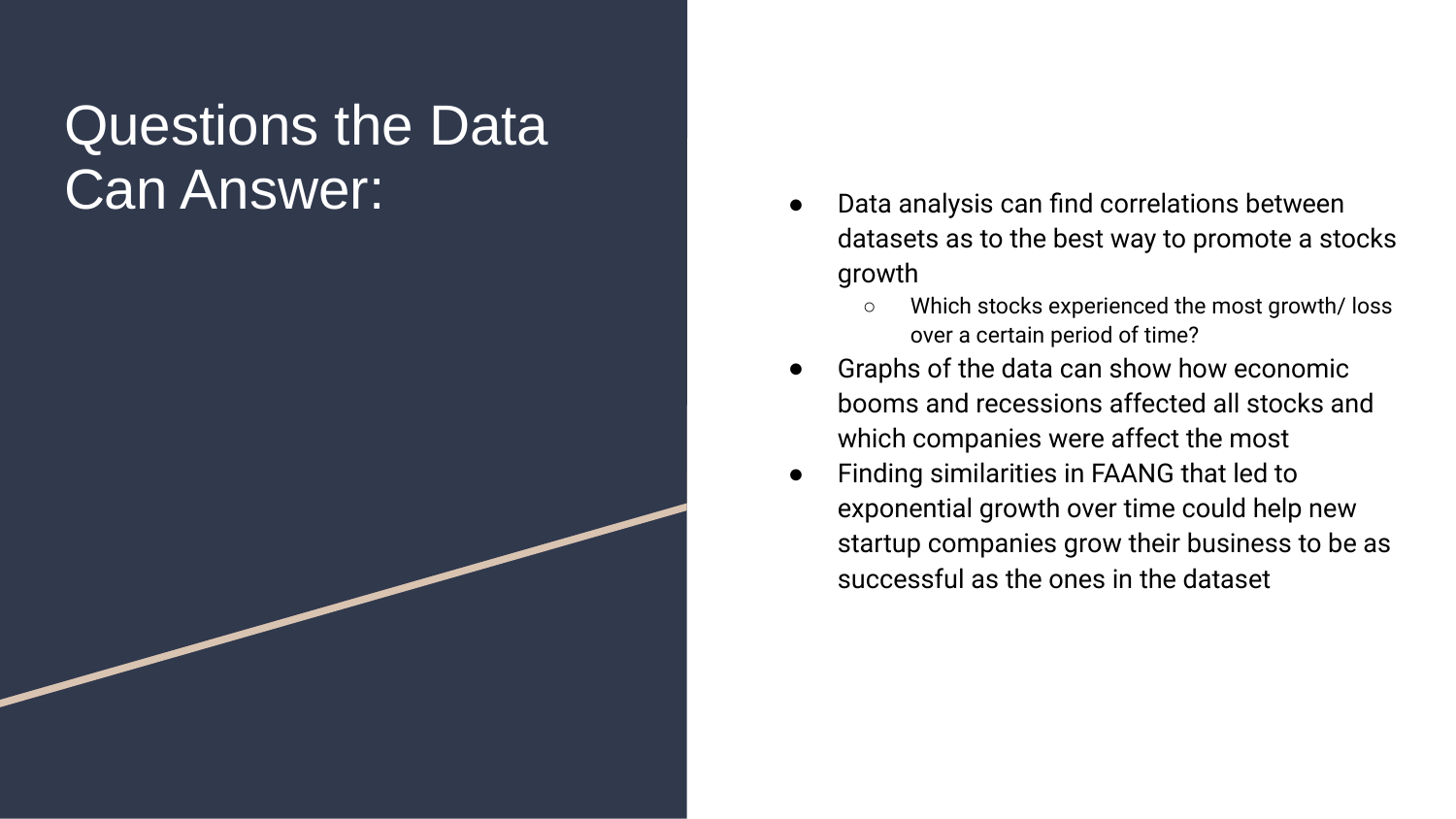

# Questions the Data Can Answer:
Data analysis can find correlations between datasets as to the best way to promote a stocks growth
Which stocks experienced the most growth/ loss over a certain period of time?
Graphs of the data can show how economic booms and recessions affected all stocks and which companies were affect the most
Finding similarities in FAANG that led to exponential growth over time could help new startup companies grow their business to be as successful as the ones in the dataset